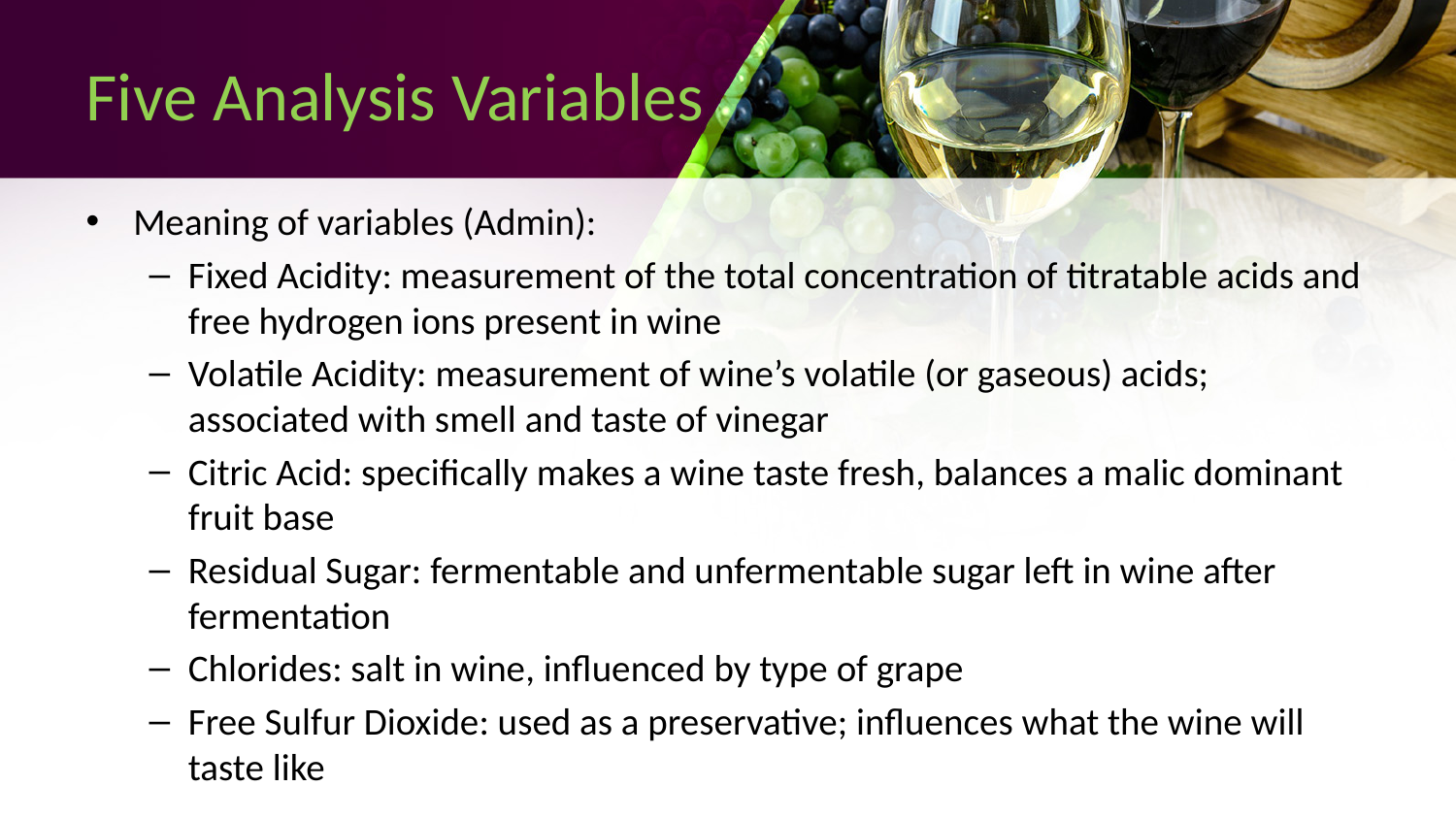

# Five Analysis Variables
Meaning of variables (Admin):
Fixed Acidity: measurement of the total concentration of titratable acids and free hydrogen ions present in wine
Volatile Acidity: measurement of wine’s volatile (or gaseous) acids; associated with smell and taste of vinegar
Citric Acid: specifically makes a wine taste fresh, balances a malic dominant fruit base
Residual Sugar: fermentable and unfermentable sugar left in wine after fermentation
Chlorides: salt in wine, influenced by type of grape
Free Sulfur Dioxide: used as a preservative; influences what the wine will taste like